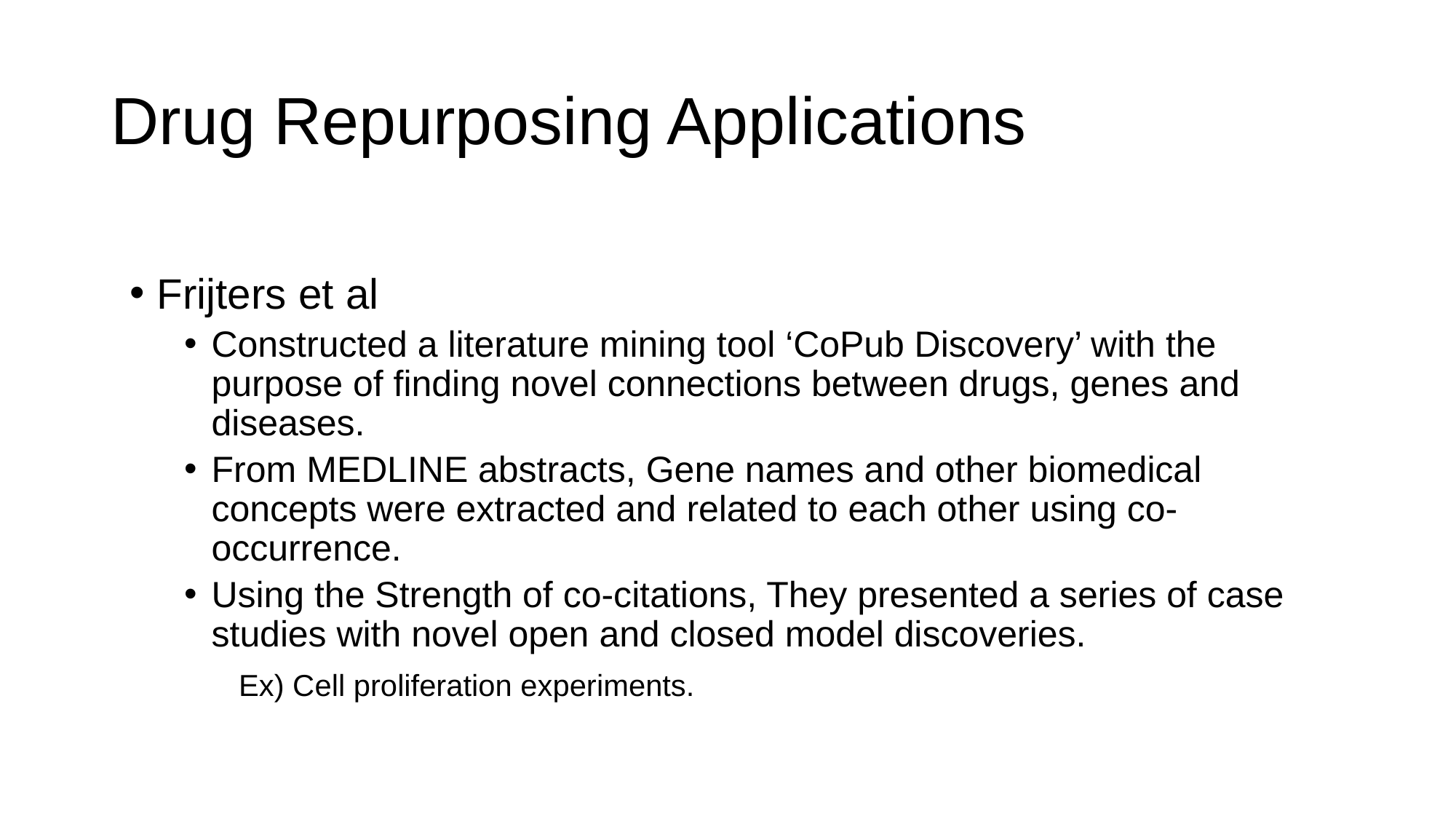

# Drug Repurposing Applications
Frijters et al
Constructed a literature mining tool ‘CoPub Discovery’ with the purpose of finding novel connections between drugs, genes and diseases.
From MEDLINE abstracts, Gene names and other biomedical concepts were extracted and related to each other using co-occurrence.
Using the Strength of co-citations, They presented a series of case studies with novel open and closed model discoveries.
	Ex) Cell proliferation experiments.